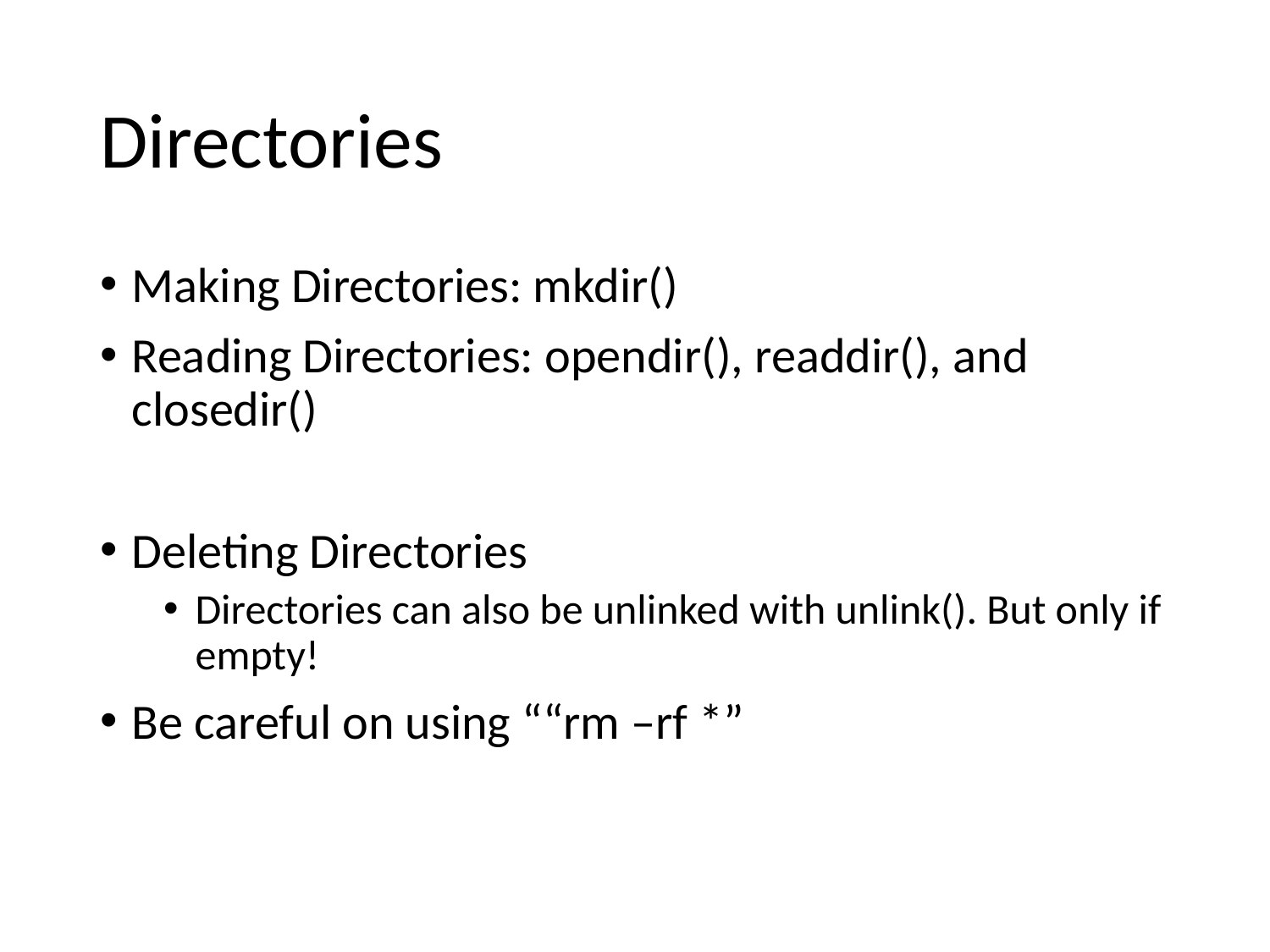

# Directories
Making Directories: mkdir()
Reading Directories: opendir(), readdir(), and closedir()

Deleting Directories
Directories can also be unlinked with unlink(). But only if empty!
Be careful on using ““rm –rf *”